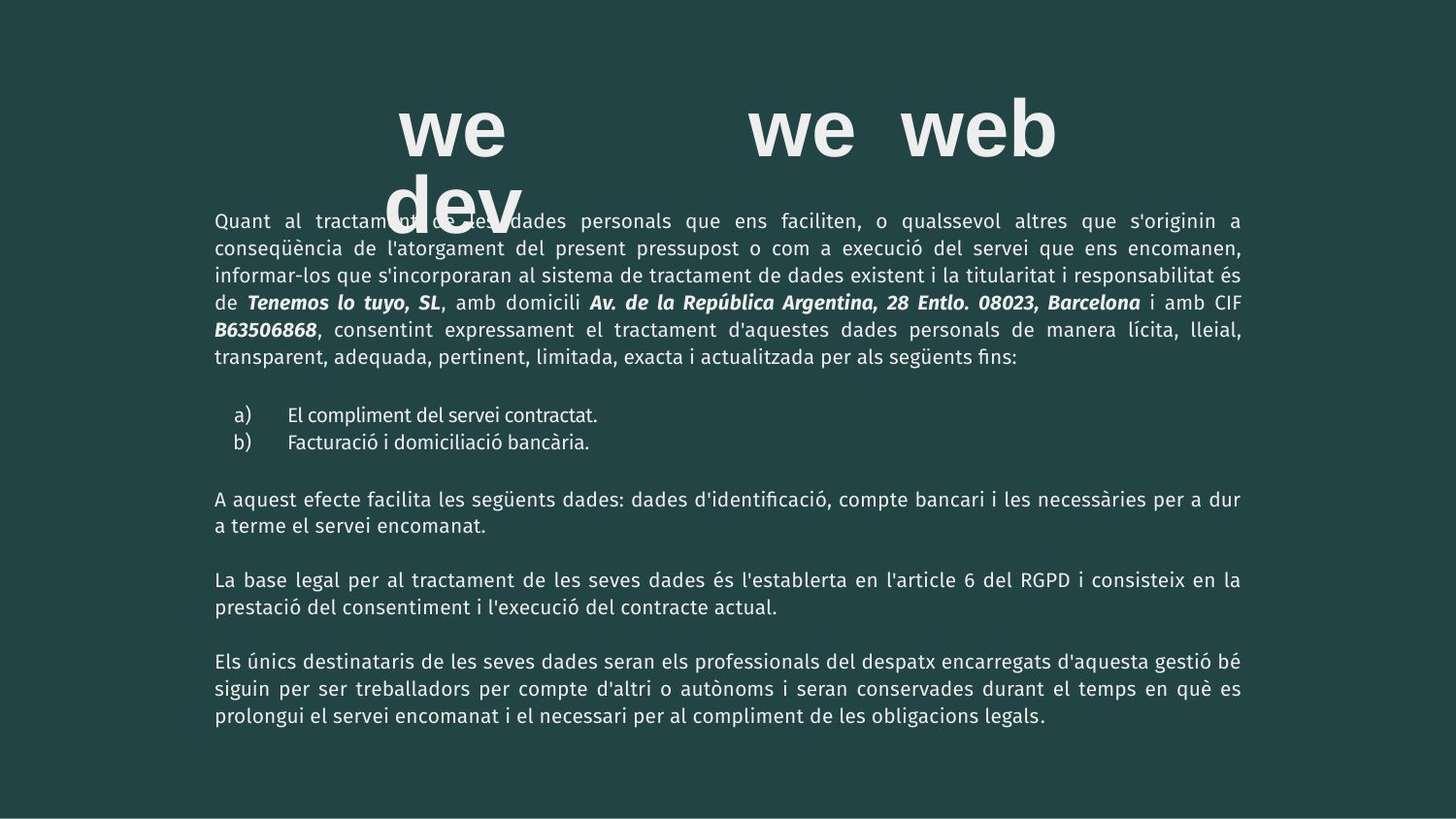

we  web
we  dev
Quant al tractament de les dades personals que ens faciliten, o qualssevol altres que s'originin a conseqüència de l'atorgament del present pressupost o com a execució del servei que ens encomanen, informar-los que s'incorporaran al sistema de tractament de dades existent i la titularitat i responsabilitat és de Tenemos lo tuyo, SL, amb domicili Av. de la República Argentina, 28 Entlo. 08023, Barcelona i amb CIF B63506868, consentint expressament el tractament d'aquestes dades personals de manera lícita, lleial, transparent, adequada, pertinent, limitada, exacta i actualitzada per als següents fins:

El compliment del servei contractat.
Facturació i domiciliació bancària.

A aquest efecte facilita les següents dades: dades d'identificació, compte bancari i les necessàries per a dur a terme el servei encomanat.

La base legal per al tractament de les seves dades és l'establerta en l'article 6 del RGPD i consisteix en la prestació del consentiment i l'execució del contracte actual.

Els únics destinataris de les seves dades seran els professionals del despatx encarregats d'aquesta gestió bé siguin per ser treballadors per compte d'altri o autònoms i seran conservades durant el temps en què es prolongui el servei encomanat i el necessari per al compliment de les obligacions legals.